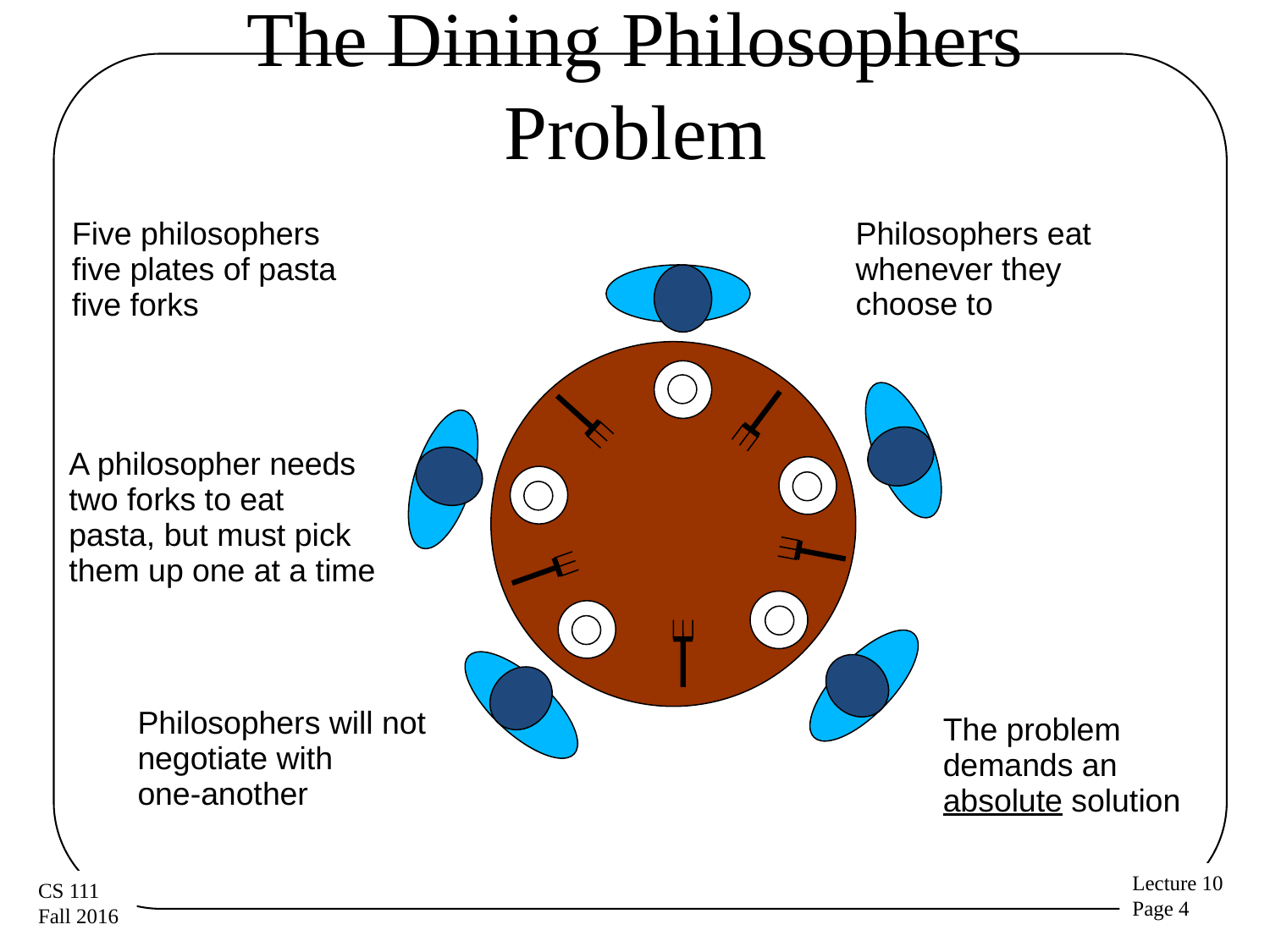

# The Dining Philosophers Problem
Philosophers eat whenever they choose to
Five philosophers
five plates of pasta
five forks

A philosopher needs
two forks to eat
pasta, but must pick
them up one at a time

Philosophers will not
negotiate with
one-another
The problem
demands an
absolute solution